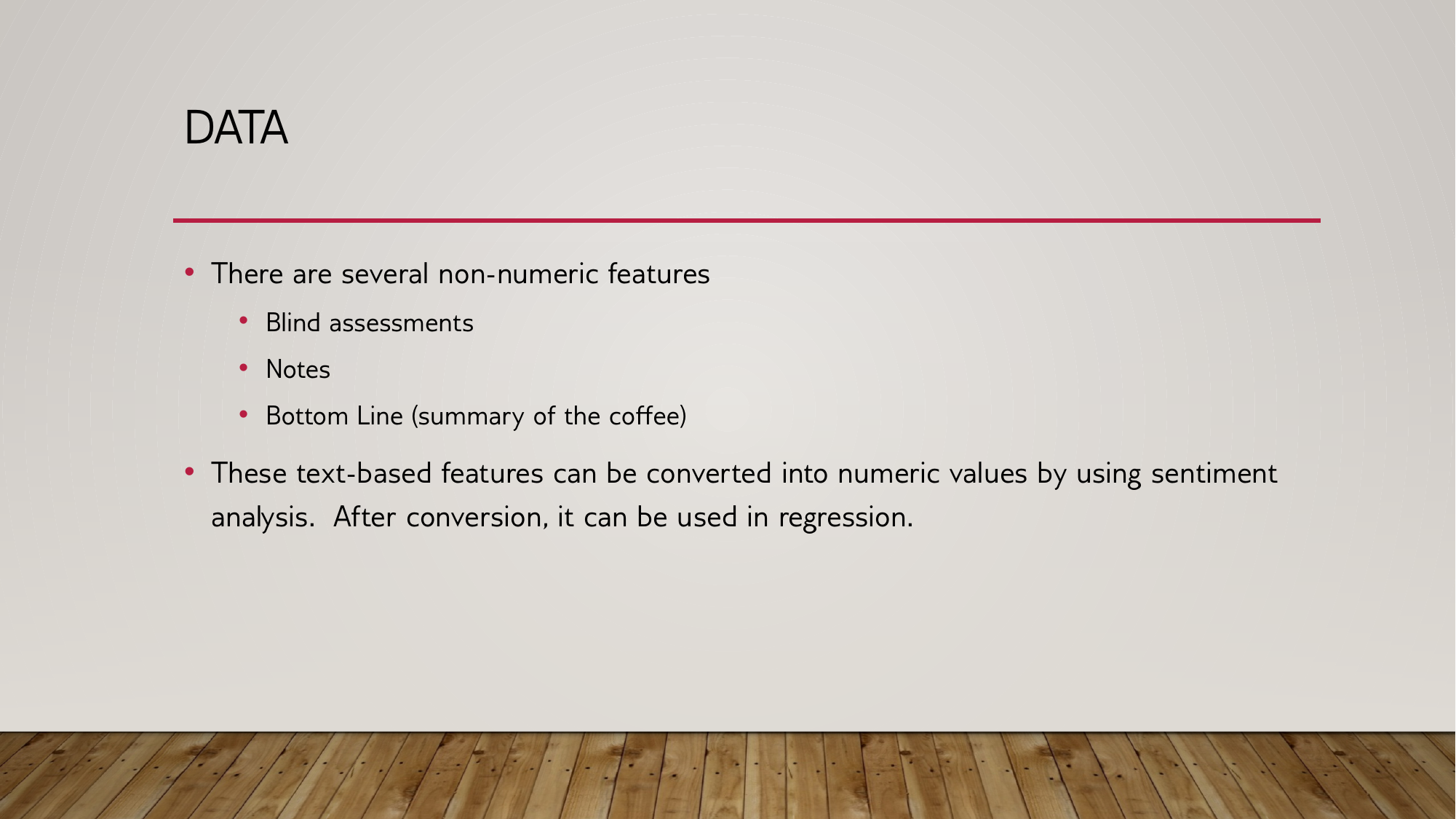

# Data
There are several non-numeric features
Blind assessments
Notes
Bottom Line (summary of the coffee)
These text-based features can be converted into numeric values by using sentiment analysis.  After conversion, it can be used in regression.